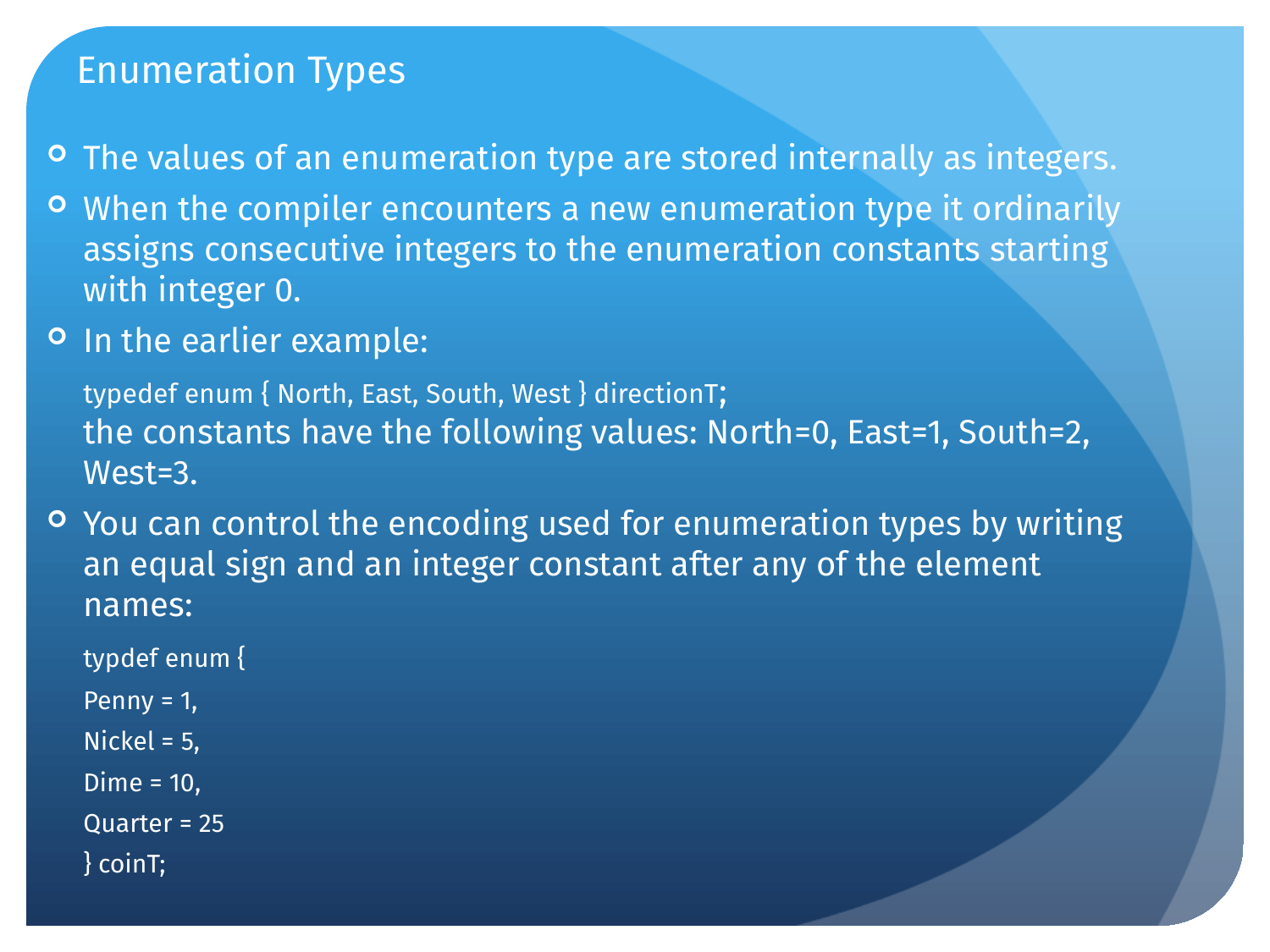

# Enumeration Types
The values of an enumeration type are stored internally as integers.
When the compiler encounters a new enumeration type it ordinarily assigns consecutive integers to the enumeration constants starting with integer 0.
In the earlier example:
		typedef enum { North, East, South, West } directionT;
the constants have the following values: North=0, East=1, South=2, West=3.
You can control the encoding used for enumeration types by writing an equal sign and an integer constant after any of the element names:
		typdef enum {
			Penny = 1,
			Nickel = 5,
			Dime = 10,
			Quarter = 25
			} coinT;